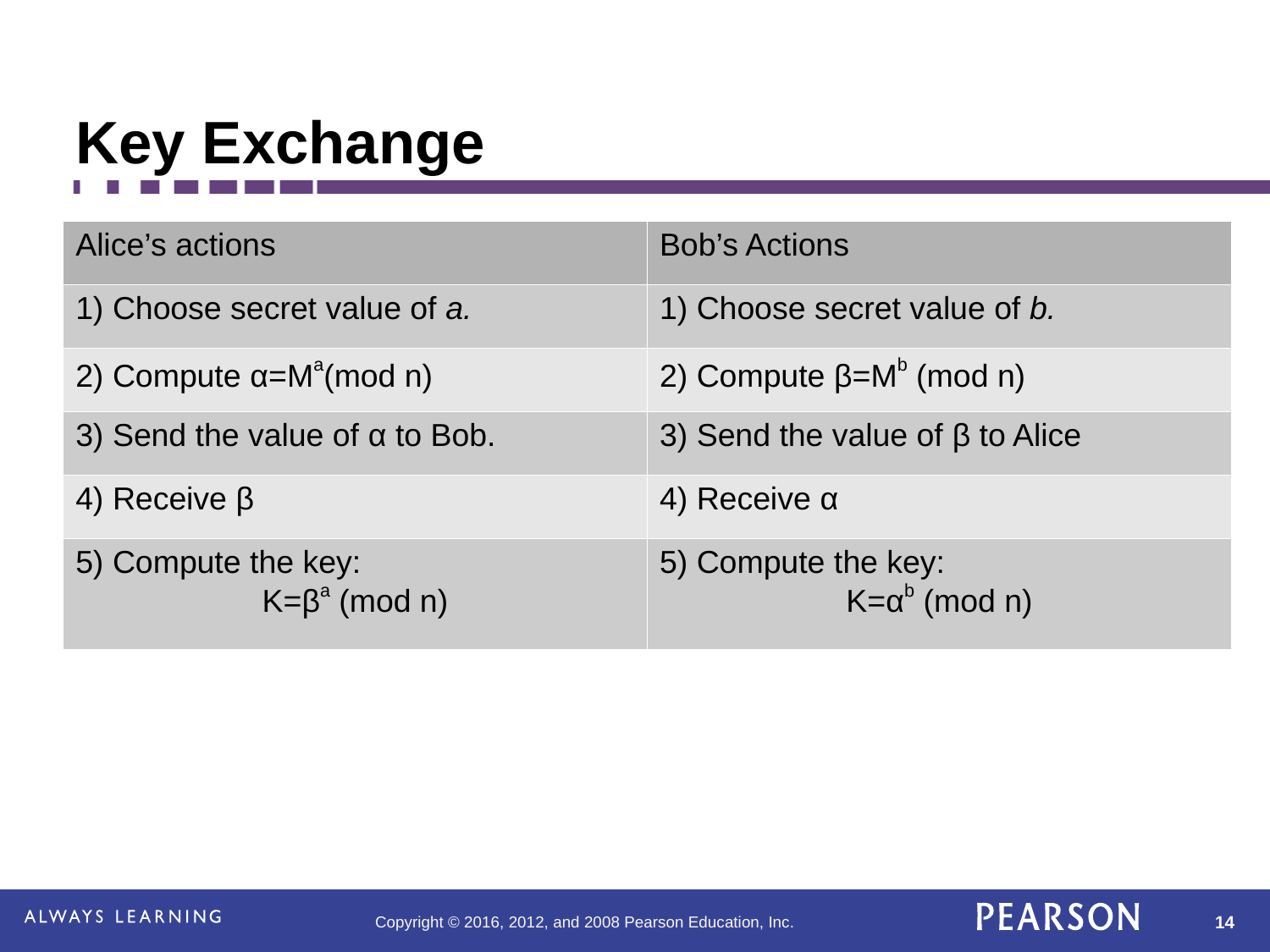

Key Exchange
Alice and Bob will determine a key to encrypt and decrypt using the following procedure:
| Alice’s actions | Bob’s Actions |
| --- | --- |
| 1) Choose secret value of a. | 1) Choose secret value of b. |
| 2) Compute α=Ma(mod n) | 2) Compute β=Mb (mod n) |
| 3) Send the value of α to Bob. | 3) Send the value of β to Alice |
| 4) Receive β | 4) Receive α |
| 5) Compute the key: K=βa (mod n) | 5) Compute the key: K=αb (mod n) |